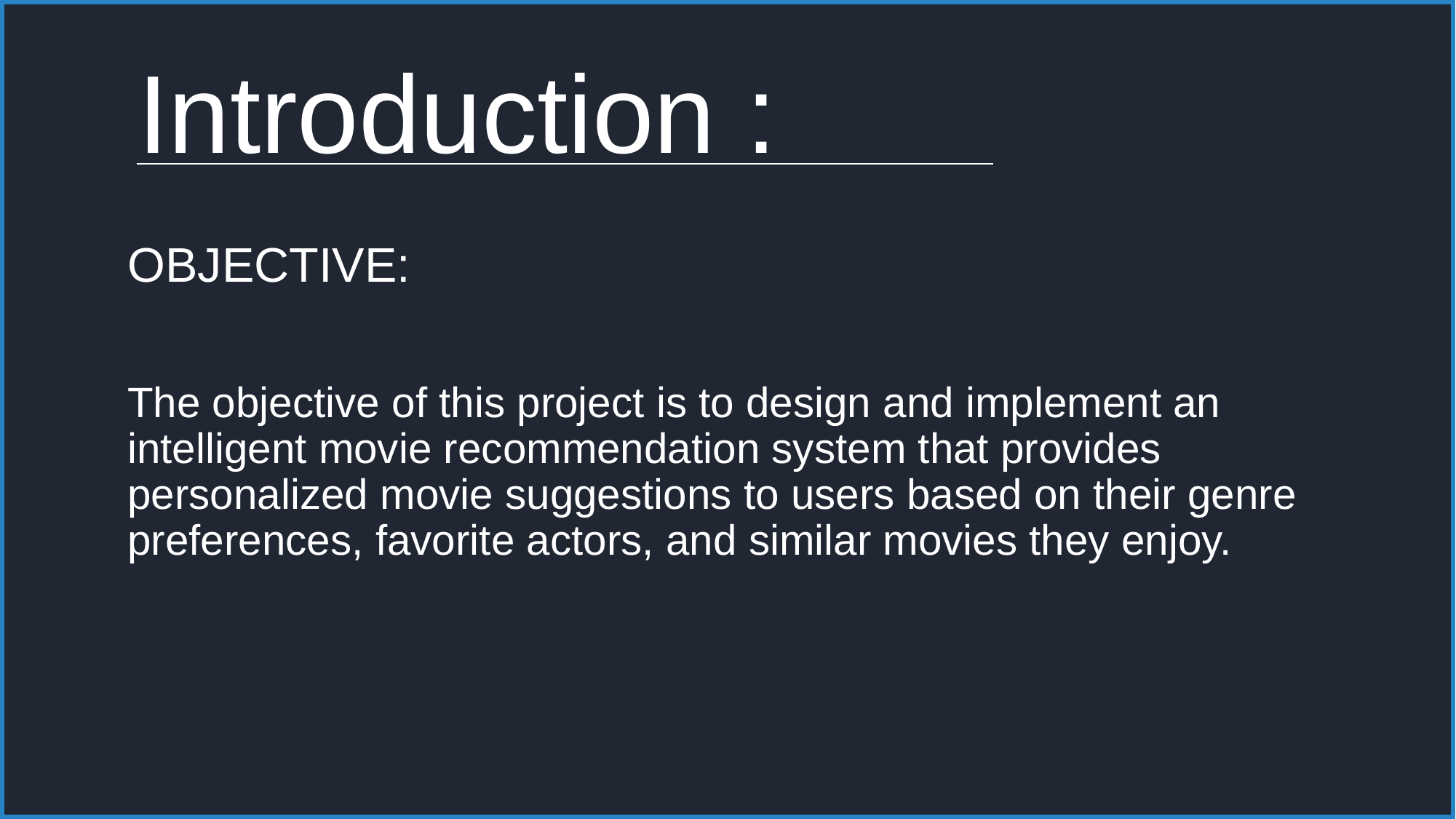

# Introduction :

OBJECTIVE:

The objective of this project is to design and implement an intelligent movie recommendation system that provides personalized movie suggestions to users based on their genre preferences, favorite actors, and similar movies they enjoy.